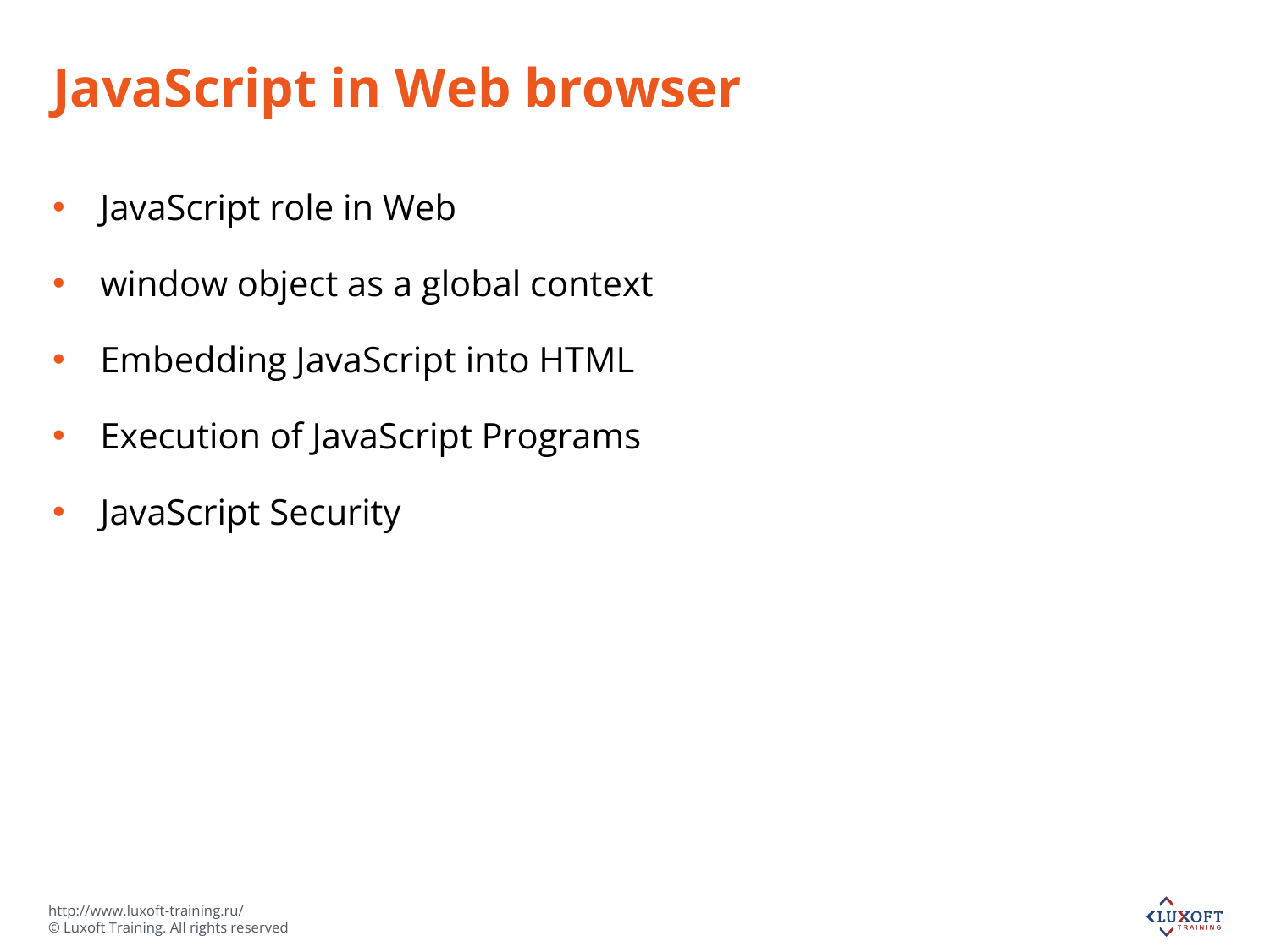

# JavaScript in Web browser
JavaScript role in Web
window object as a global context
Embedding JavaScript into HTML
Execution of JavaScript Programs
JavaScript Security